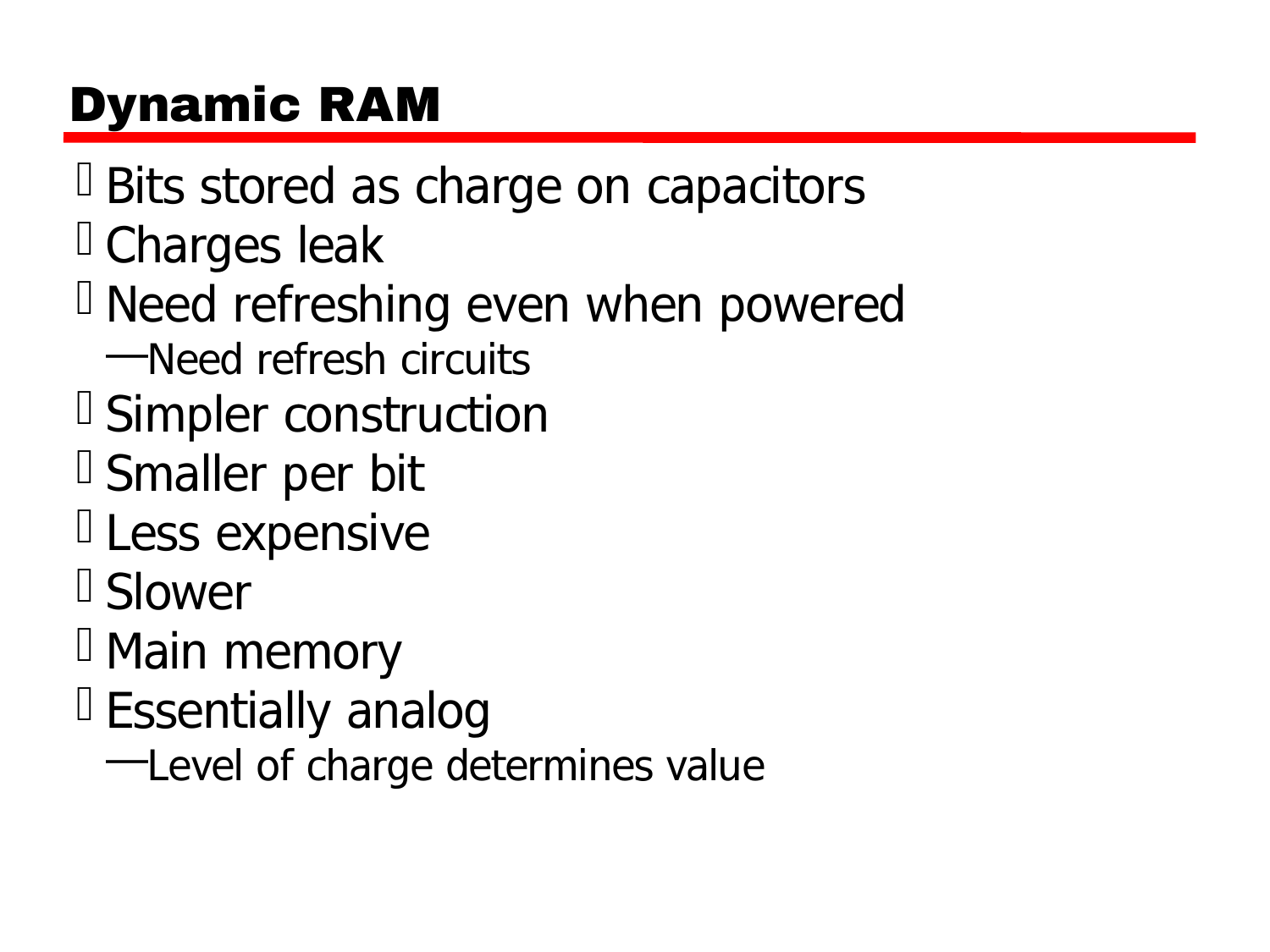

Dynamic RAM
Bits stored as charge on capacitors
Charges leak
Need refreshing even when powered
Need refresh circuits
Simpler construction
Smaller per bit
Less expensive
Slower
Main memory
Essentially analog
Level of charge determines value